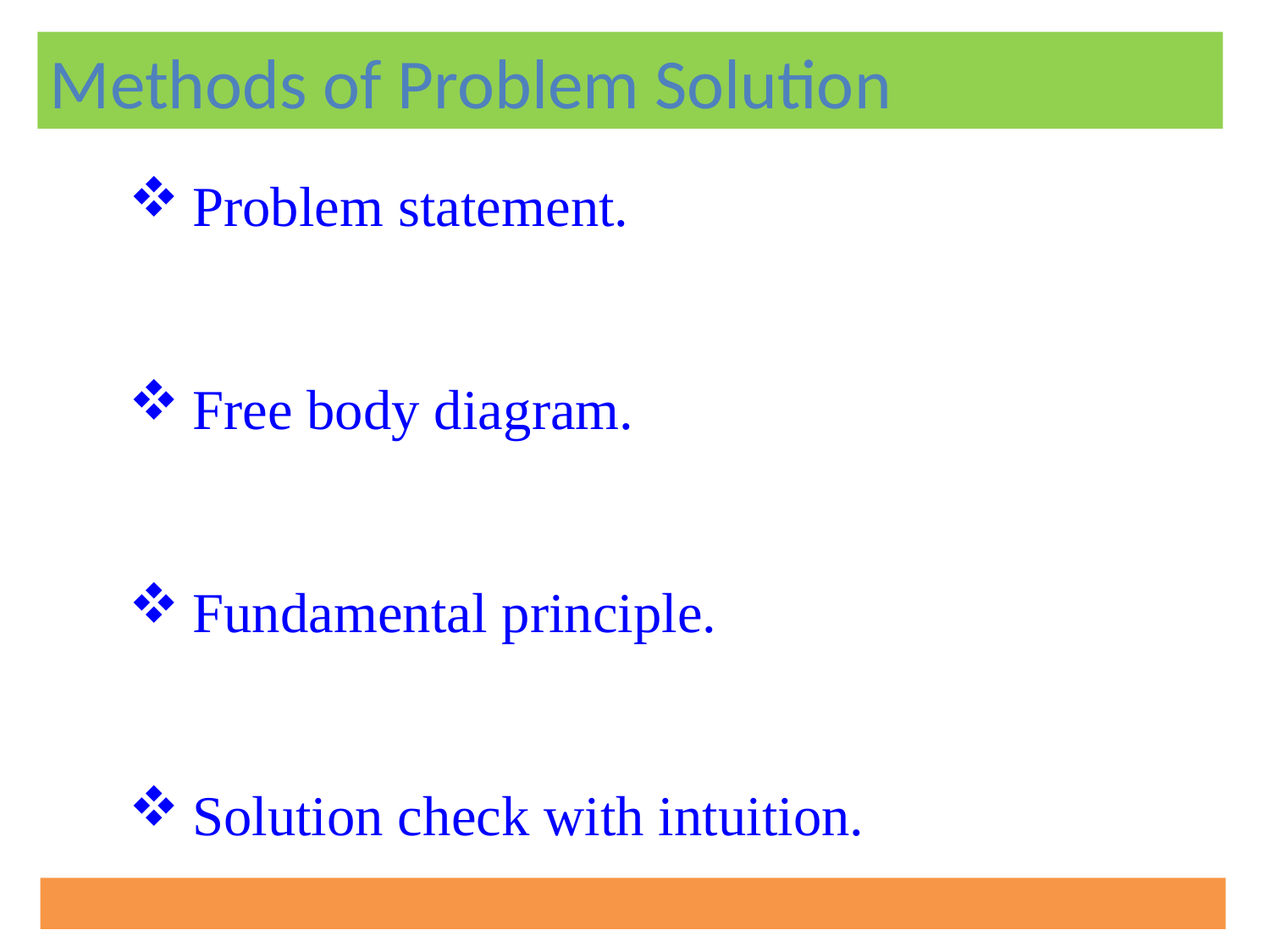

Methods of Problem Solution
Problem statement.

Free body diagram.

Fundamental principle.

Solution check with intuition.